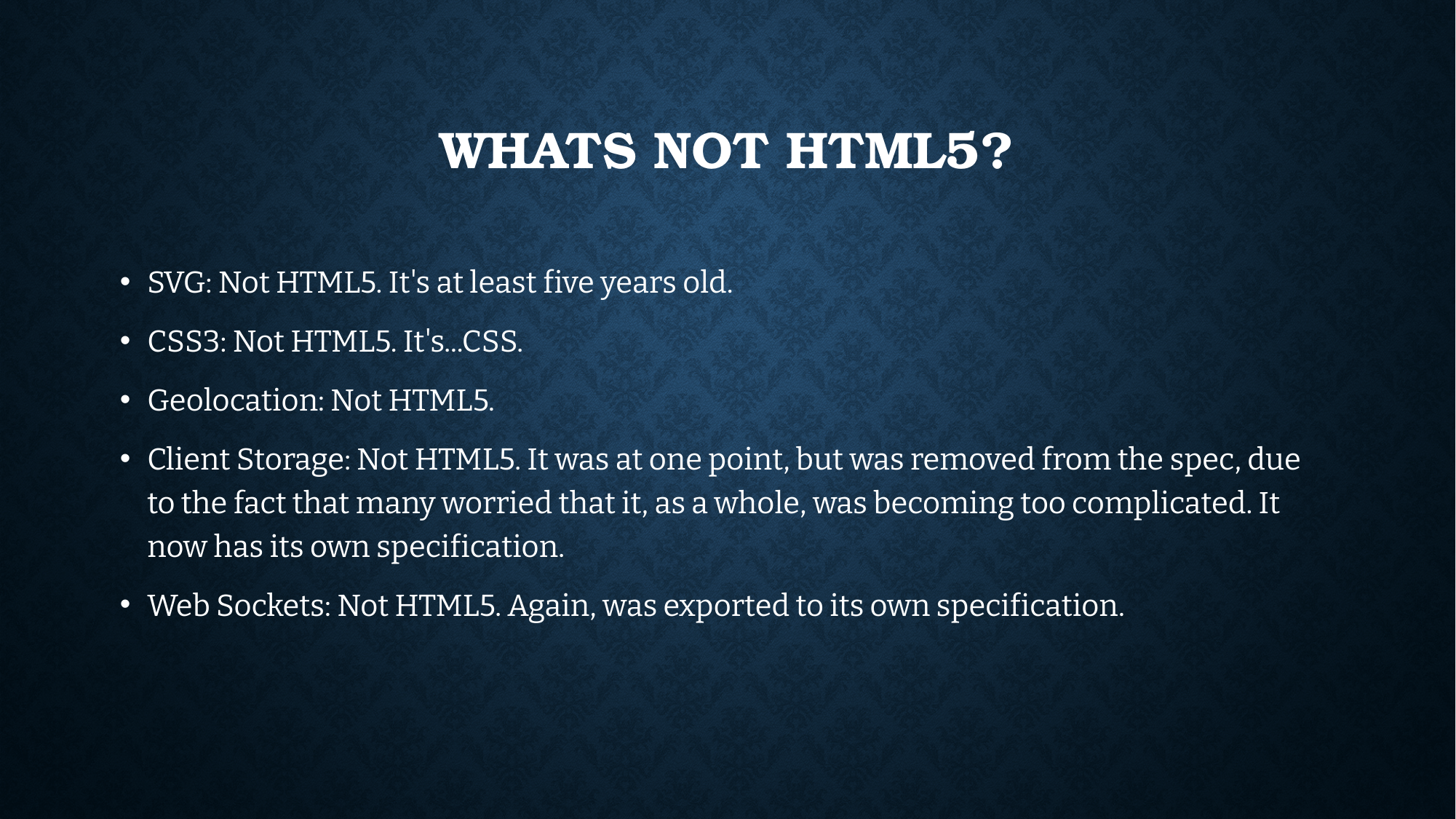

# Whats Not HTML5?
SVG: Not HTML5. It's at least five years old.
CSS3: Not HTML5. It's...CSS.
Geolocation: Not HTML5.
Client Storage: Not HTML5. It was at one point, but was removed from the spec, due to the fact that many worried that it, as a whole, was becoming too complicated. It now has its own specification.
Web Sockets: Not HTML5. Again, was exported to its own specification.